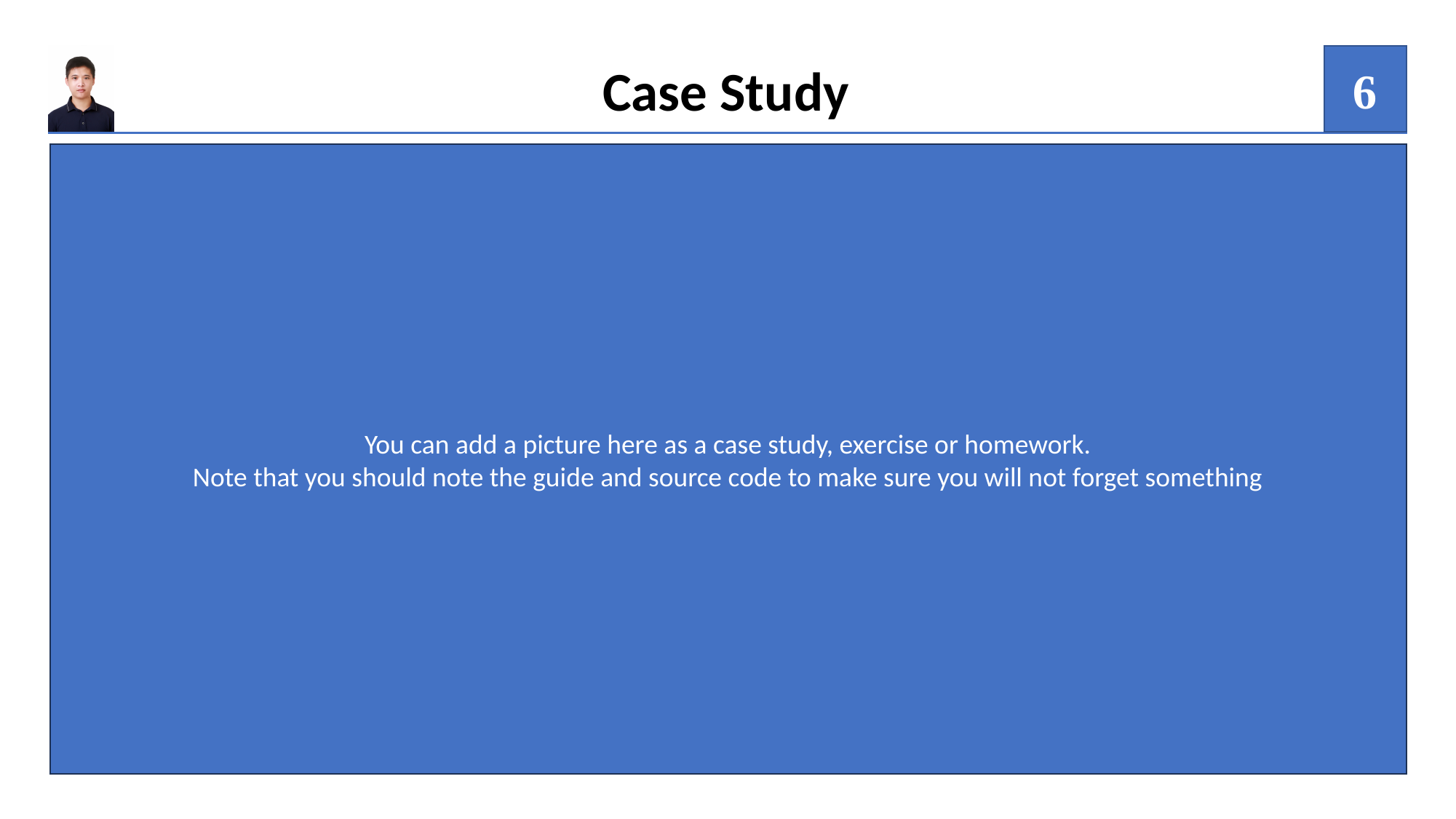

6
Case Study
You can add a picture here as a case study, exercise or homework.
Note that you should note the guide and source code to make sure you will not forget something